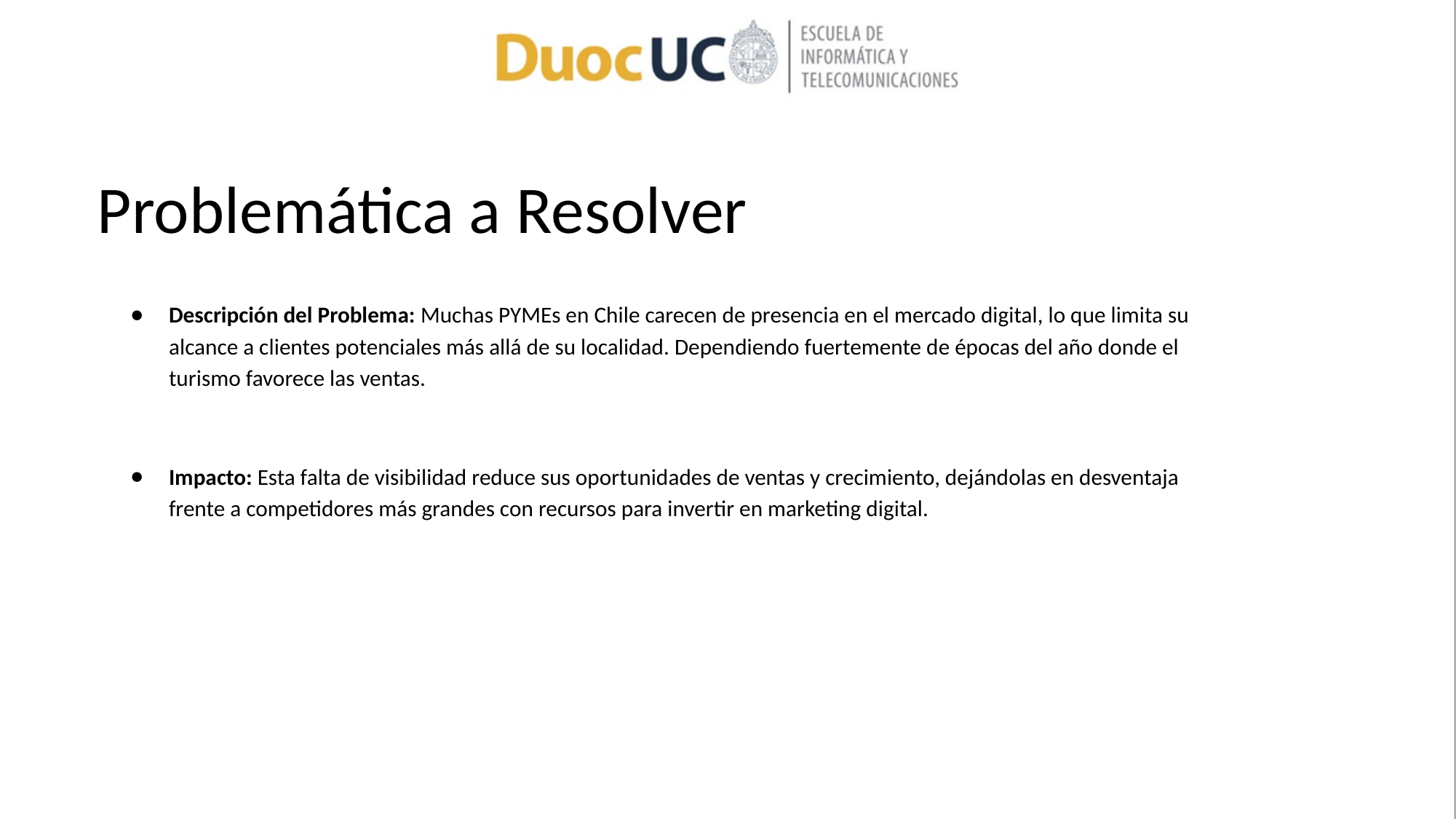

# Problemática a Resolver
Descripción del Problema: Muchas PYMEs en Chile carecen de presencia en el mercado digital, lo que limita su alcance a clientes potenciales más allá de su localidad. Dependiendo fuertemente de épocas del año donde el turismo favorece las ventas.

Impacto: Esta falta de visibilidad reduce sus oportunidades de ventas y crecimiento, dejándolas en desventaja frente a competidores más grandes con recursos para invertir en marketing digital.